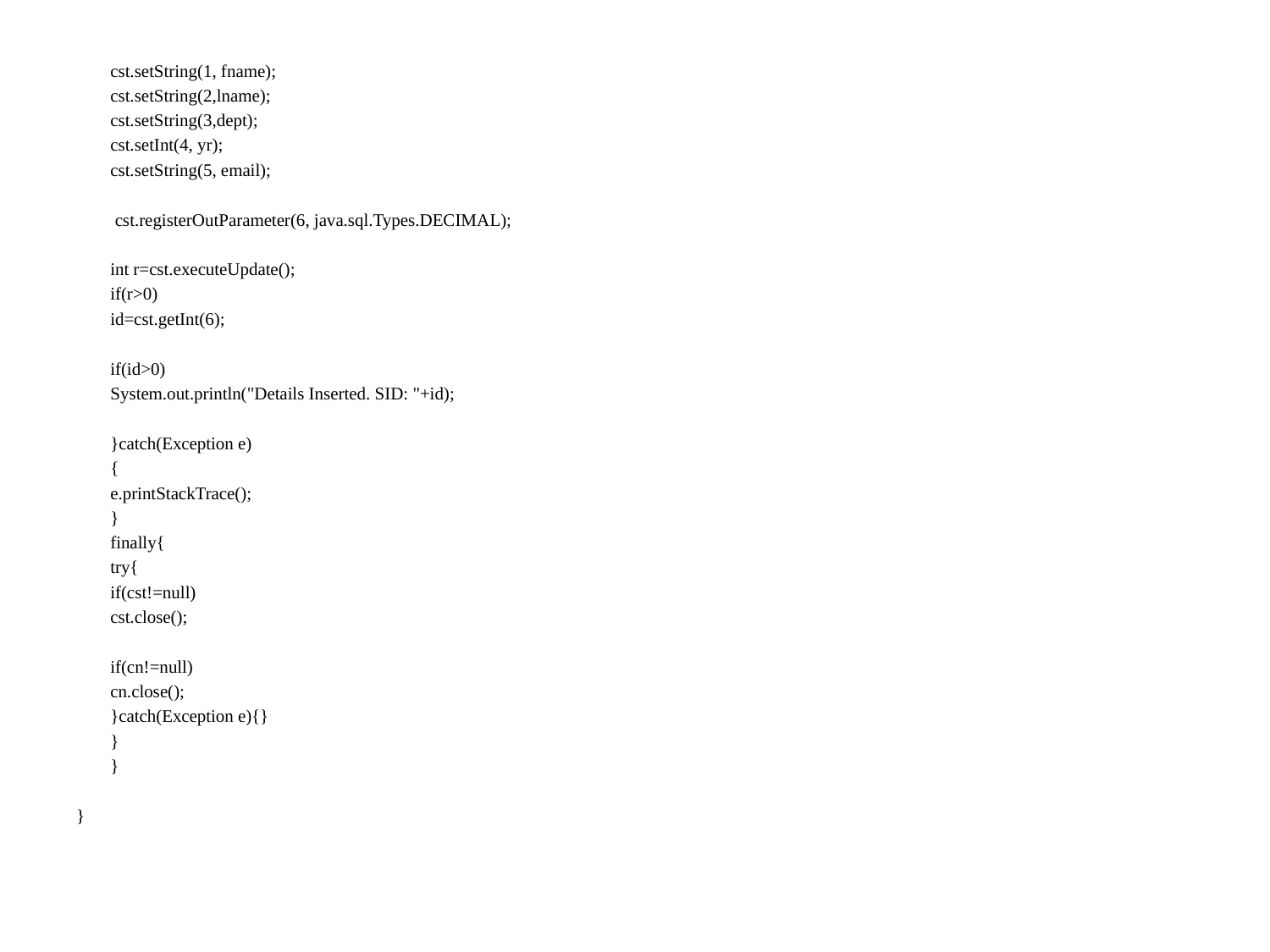

cst.setString(1, fname);
			cst.setString(2,lname);
			cst.setString(3,dept);
			cst.setInt(4, yr);
			cst.setString(5, email);

			 cst.registerOutParameter(6, java.sql.Types.DECIMAL);

			int r=cst.executeUpdate();
			if(r>0)
				id=cst.getInt(6);

			if(id>0)
				System.out.println("Details Inserted. SID: "+id);

		}catch(Exception e)
		{
			e.printStackTrace();
		}
		finally{
			try{
				if(cst!=null)
					cst.close();

				if(cn!=null)
					cn.close();
			}catch(Exception e){}
		}
	}

}